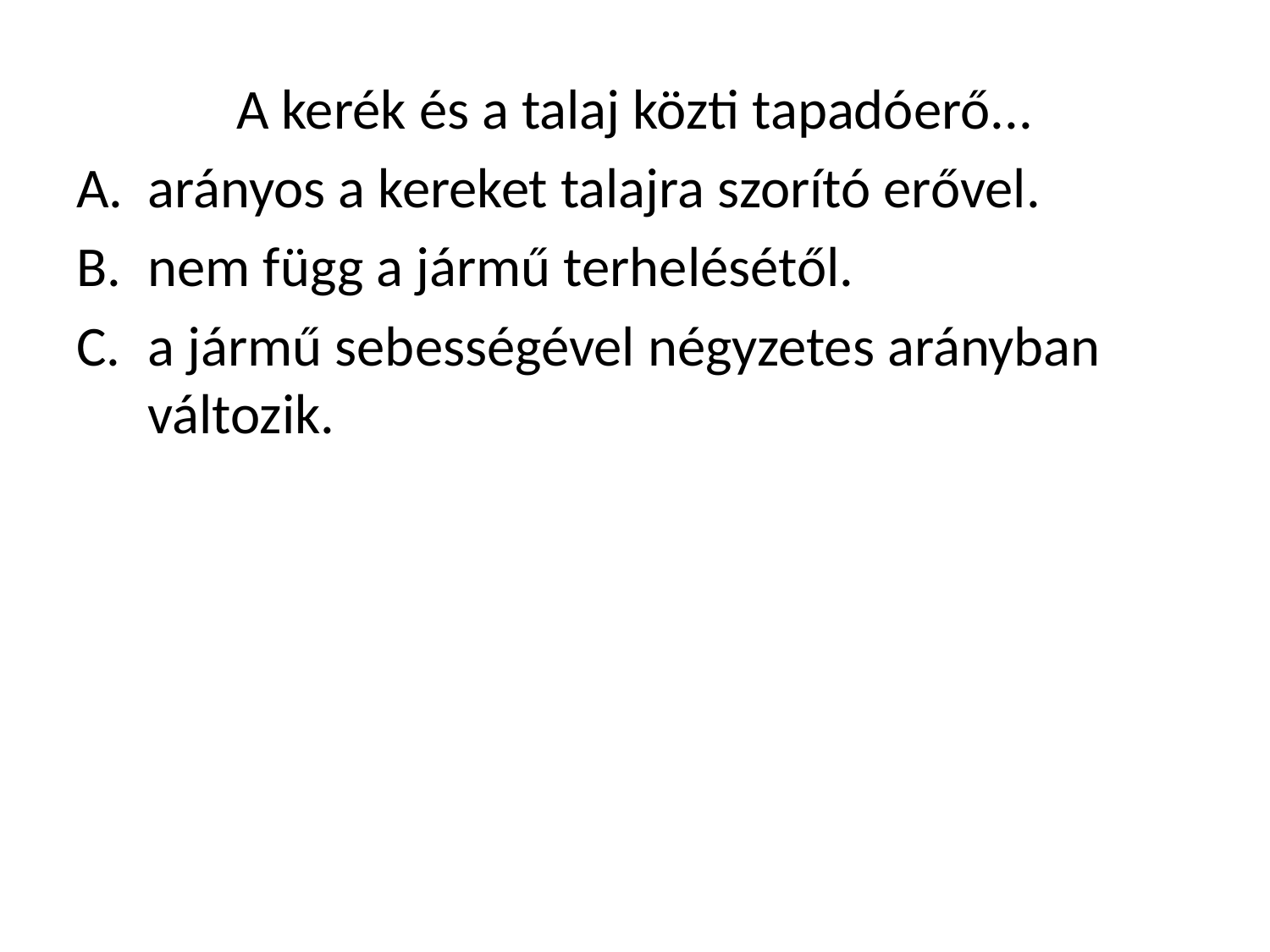

A kerék és a talaj közti tapadóerő...
arányos a kereket talajra szorító erővel.
nem függ a jármű terhelésétől.
a jármű sebességével négyzetes arányban változik.